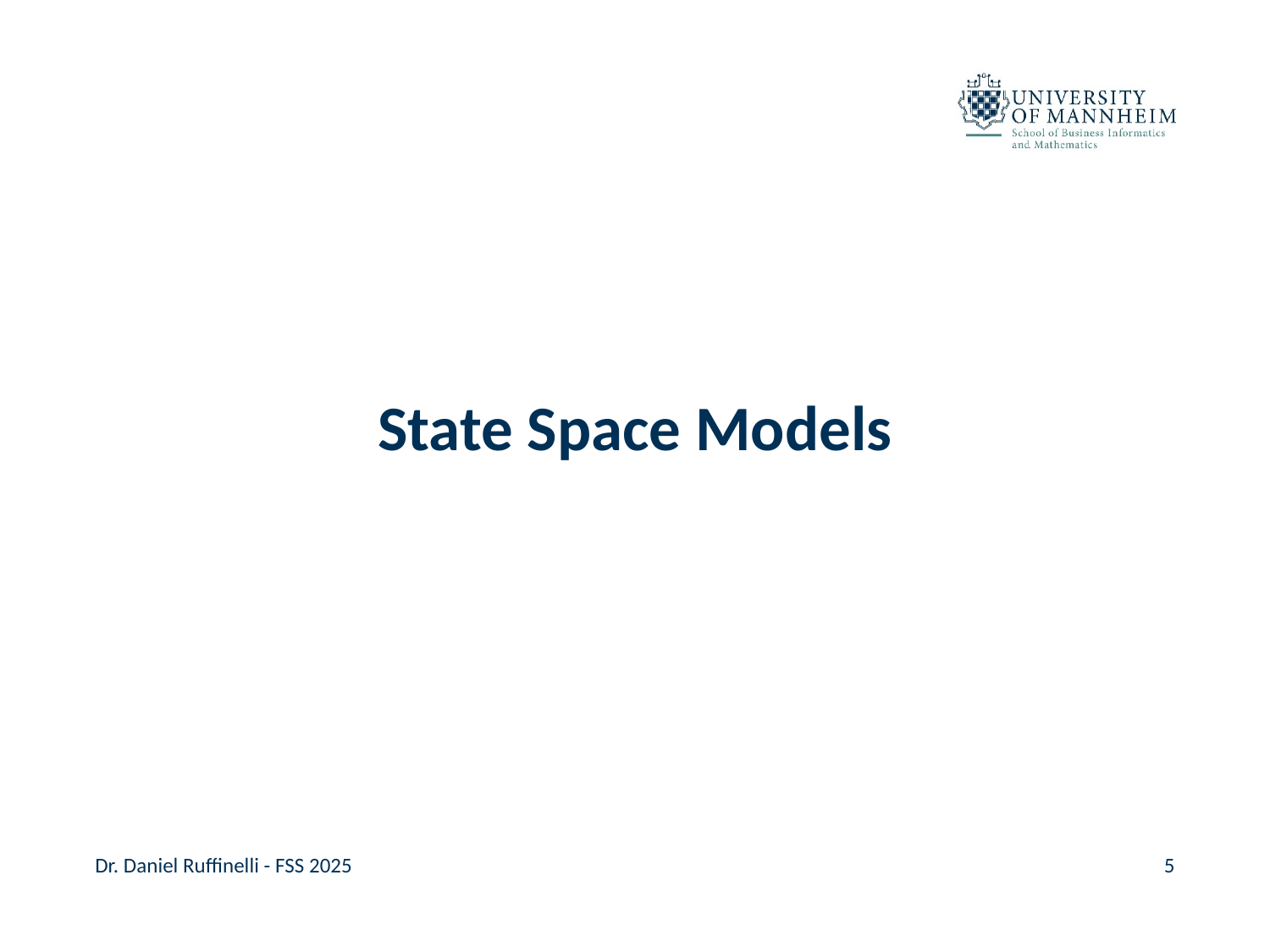

#

State Space Models
Dr. Daniel Ruffinelli - FSS 2025
5